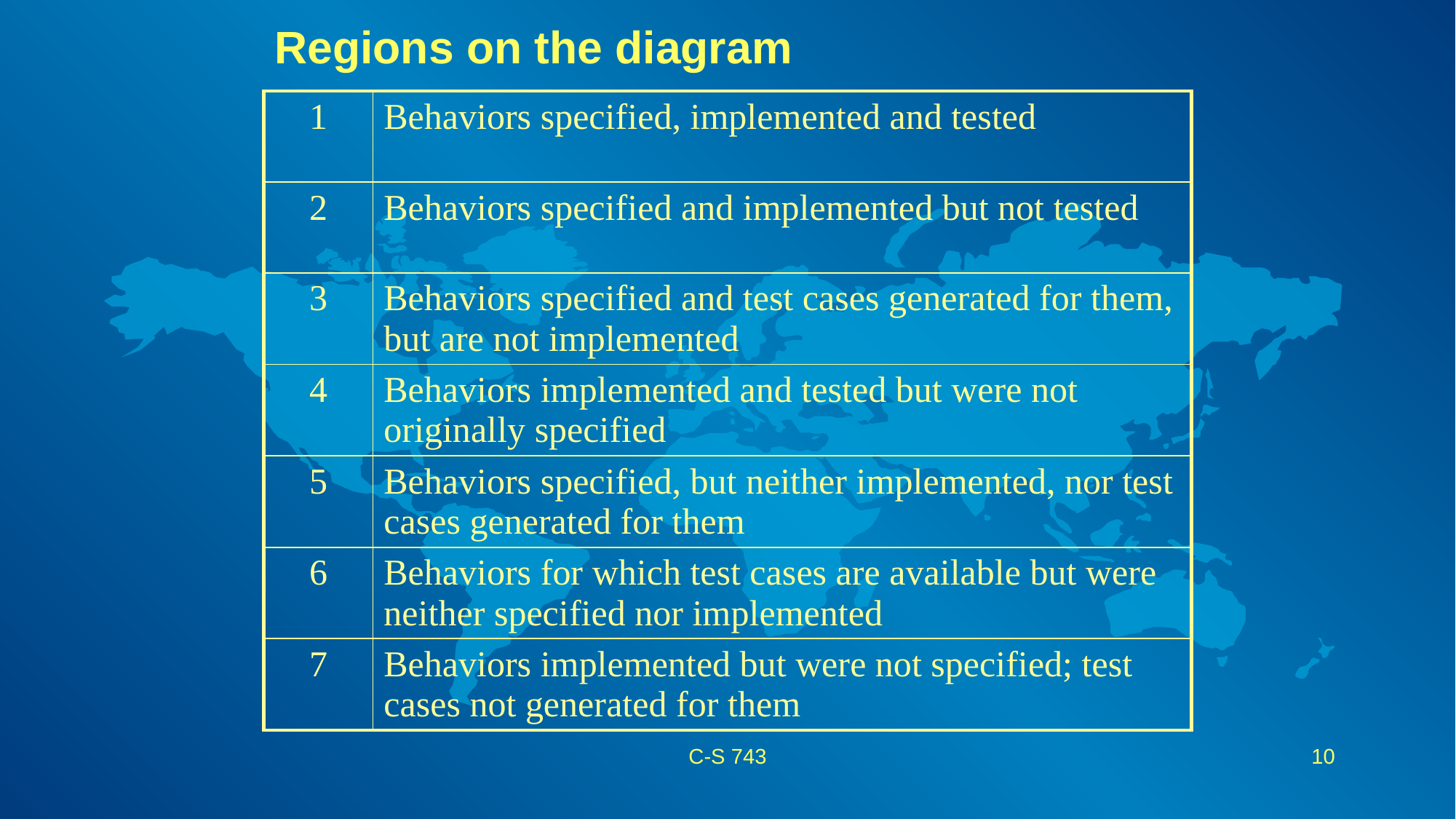

# Regions on the diagram
| 1 | Behaviors specified, implemented and tested |
| --- | --- |
| 2 | Behaviors specified and implemented but not tested |
| 3 | Behaviors specified and test cases generated for them, but are not implemented |
| 4 | Behaviors implemented and tested but were not originally specified |
| 5 | Behaviors specified, but neither implemented, nor test cases generated for them |
| 6 | Behaviors for which test cases are available but were neither specified nor implemented |
| 7 | Behaviors implemented but were not specified; test cases not generated for them |
C-S 743
10